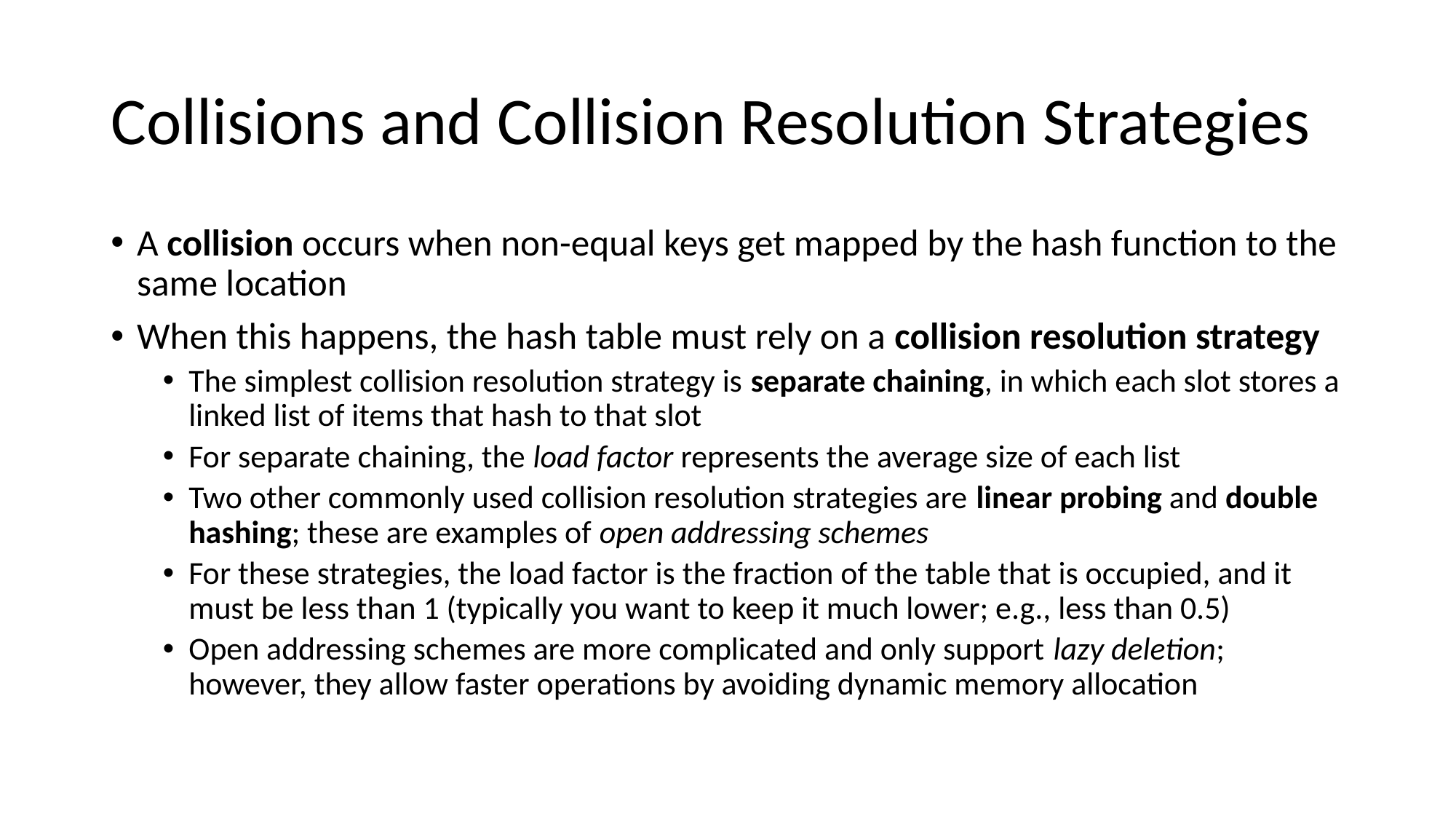

# Collisions and Collision Resolution Strategies
A collision occurs when non-equal keys get mapped by the hash function to the same location
When this happens, the hash table must rely on a collision resolution strategy
The simplest collision resolution strategy is separate chaining, in which each slot stores a linked list of items that hash to that slot
For separate chaining, the load factor represents the average size of each list
Two other commonly used collision resolution strategies are linear probing and double hashing; these are examples of open addressing schemes
For these strategies, the load factor is the fraction of the table that is occupied, and it must be less than 1 (typically you want to keep it much lower; e.g., less than 0.5)
Open addressing schemes are more complicated and only support lazy deletion; however, they allow faster operations by avoiding dynamic memory allocation